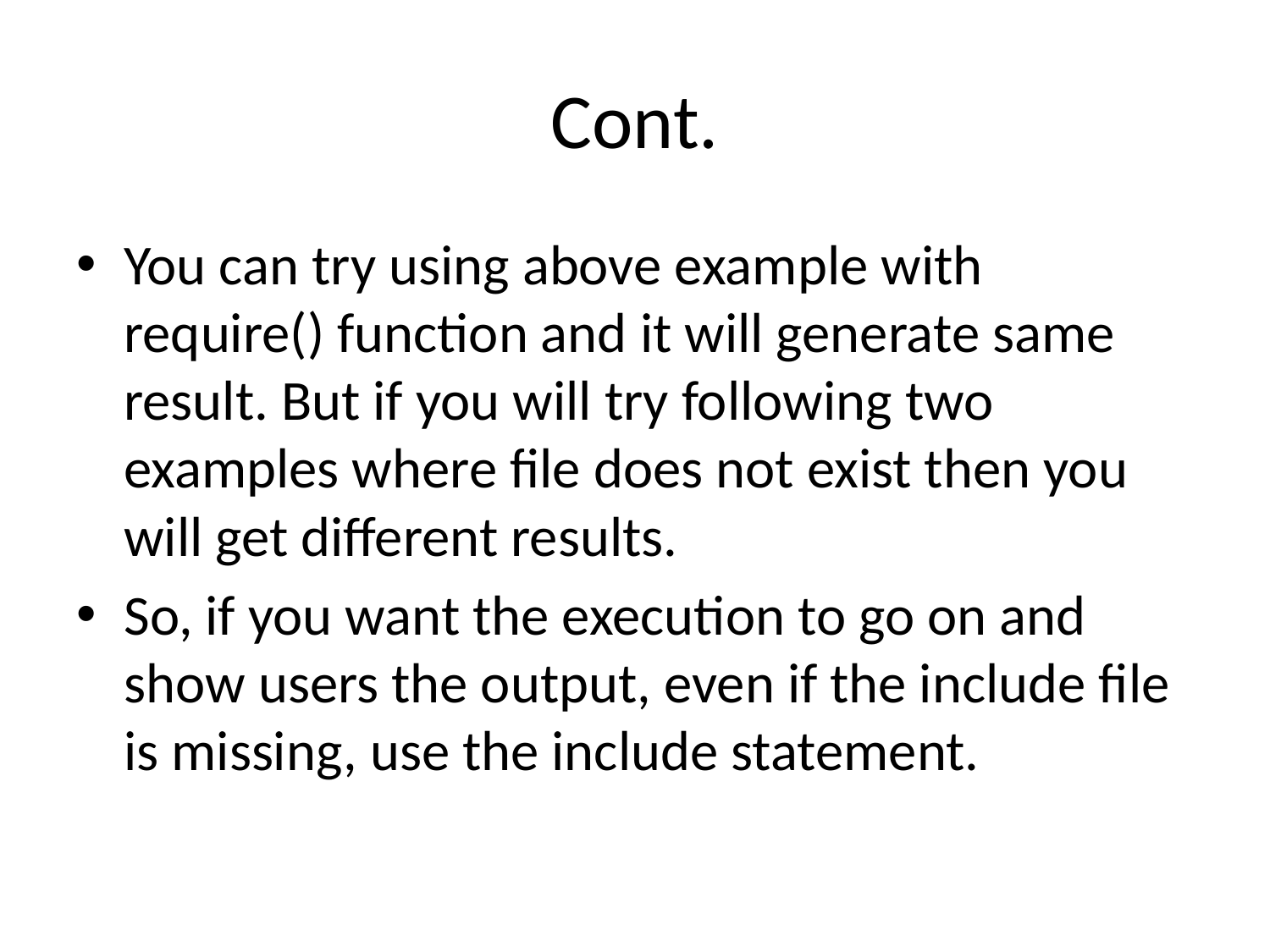

# Cont.
You can try using above example with require() function and it will generate same result. But if you will try following two examples where file does not exist then you will get different results.
So, if you want the execution to go on and show users the output, even if the include file is missing, use the include statement.